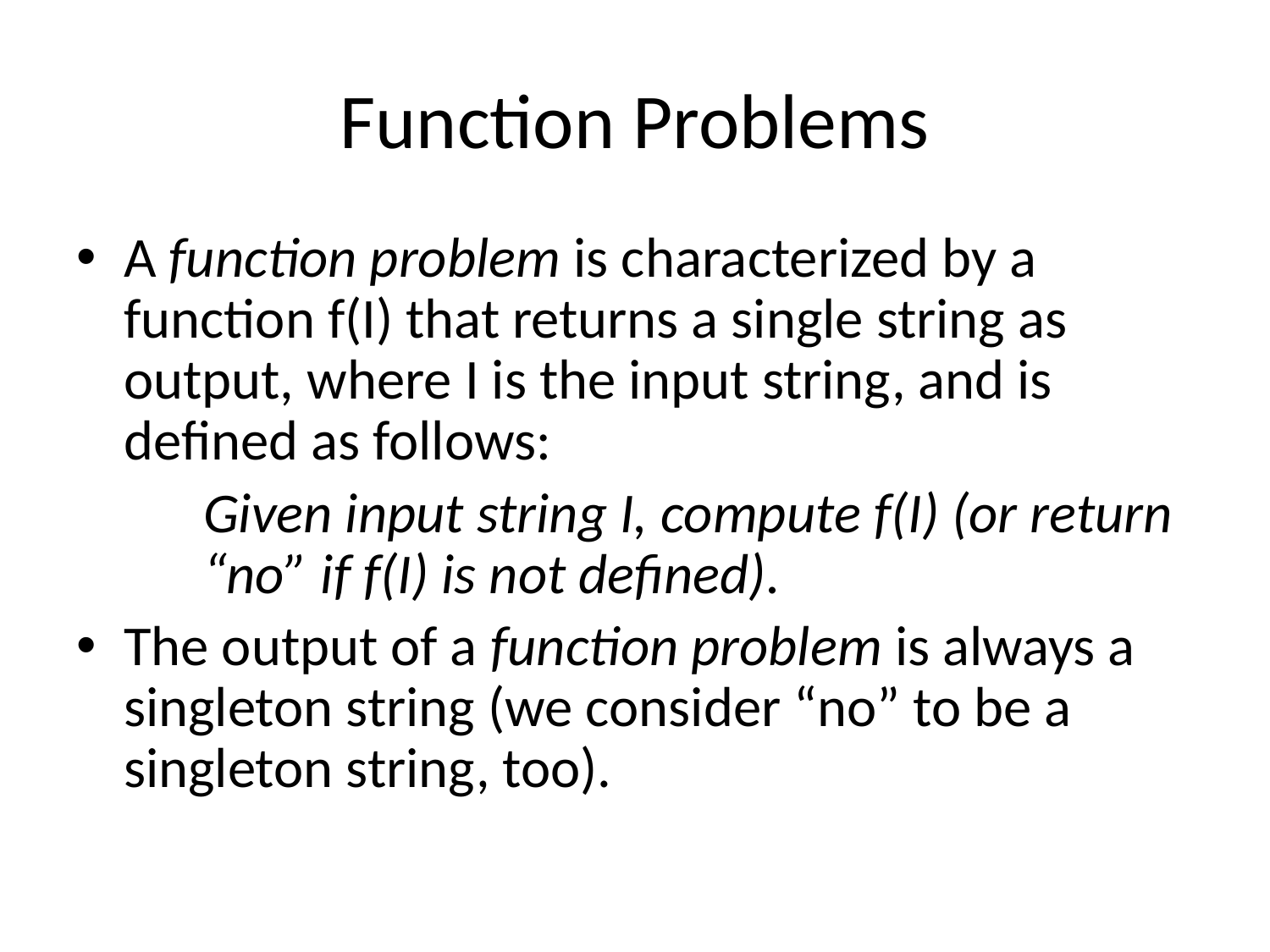

# Function Problems
A function problem is characterized by a function f(I) that returns a single string as output, where I is the input string, and is defined as follows:
Given input string I, compute f(I) (or return “no” if f(I) is not defined).
The output of a function problem is always a singleton string (we consider “no” to be a singleton string, too).